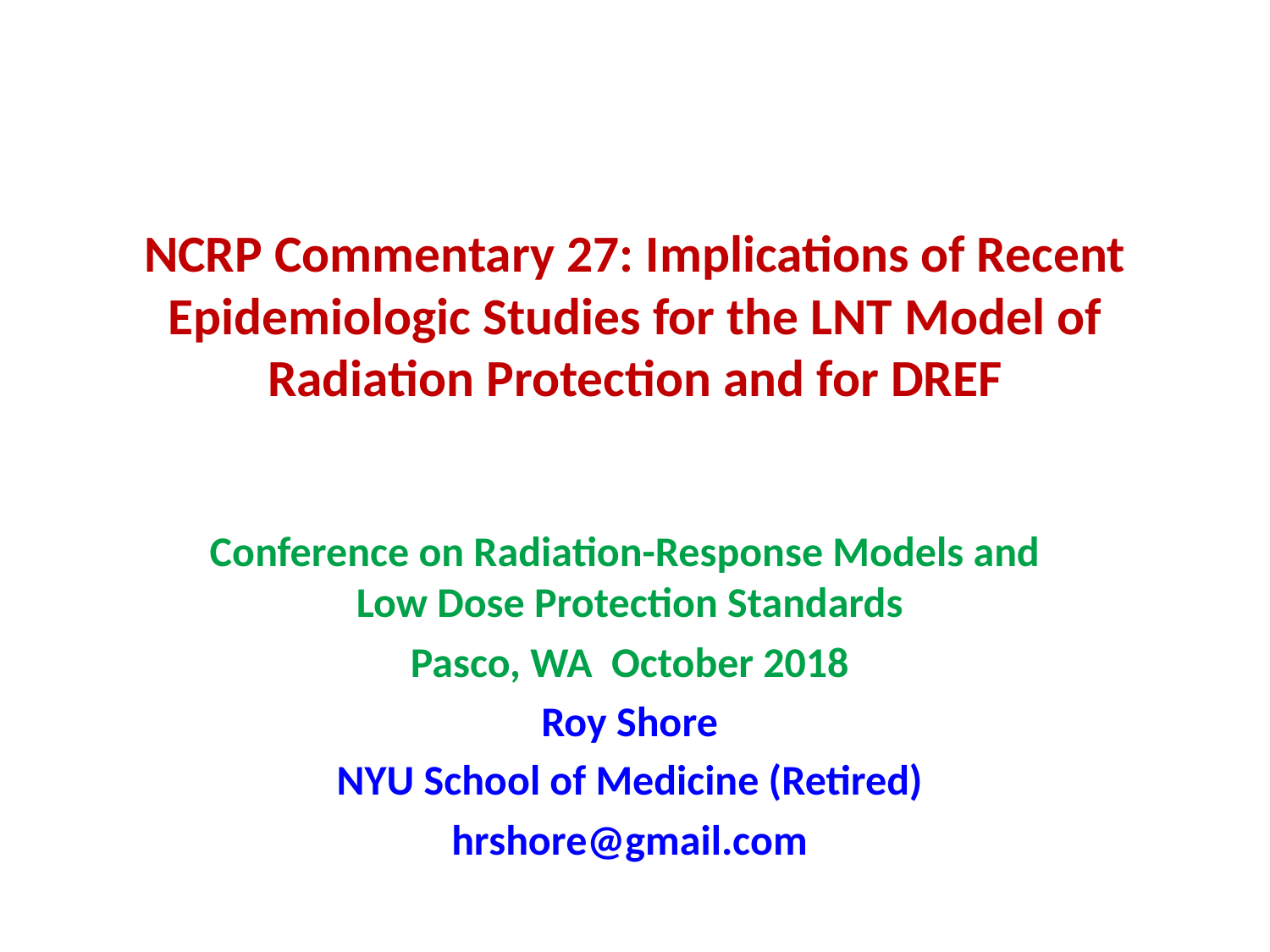

# NCRP Commentary 27: Implications of Recent Epidemiologic Studies for the LNT Model of Radiation Protection and for DREF
Conference on Radiation-Response Models and
Low Dose Protection Standards
Pasco, WA  October 2018
Roy Shore
NYU School of Medicine (Retired)
hrshore@gmail.com